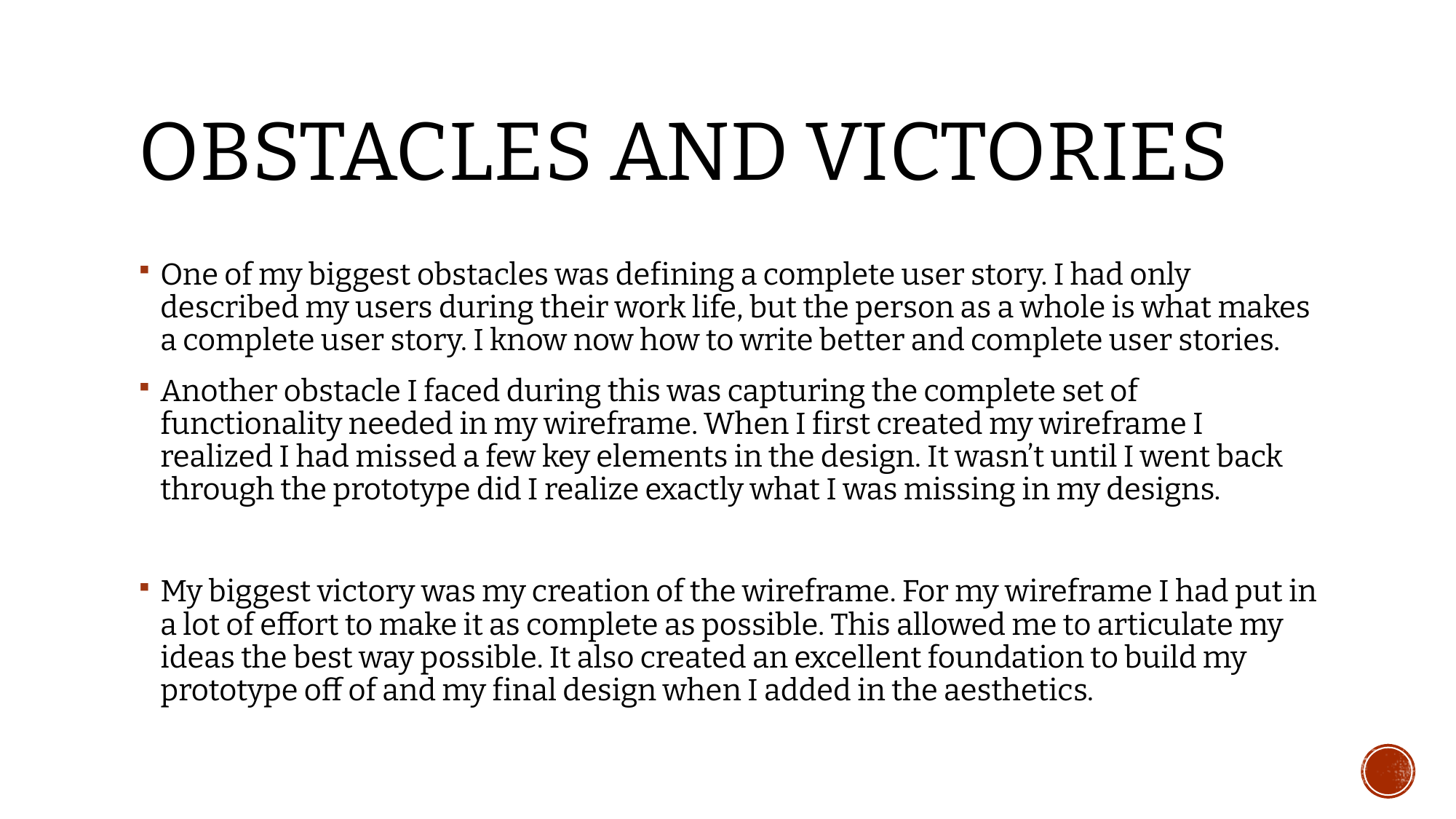

# Obstacles and Victories
One of my biggest obstacles was defining a complete user story. I had only described my users during their work life, but the person as a whole is what makes a complete user story. I know now how to write better and complete user stories.
Another obstacle I faced during this was capturing the complete set of functionality needed in my wireframe. When I first created my wireframe I realized I had missed a few key elements in the design. It wasn’t until I went back through the prototype did I realize exactly what I was missing in my designs.

My biggest victory was my creation of the wireframe. For my wireframe I had put in a lot of effort to make it as complete as possible. This allowed me to articulate my ideas the best way possible. It also created an excellent foundation to build my prototype off of and my final design when I added in the aesthetics.